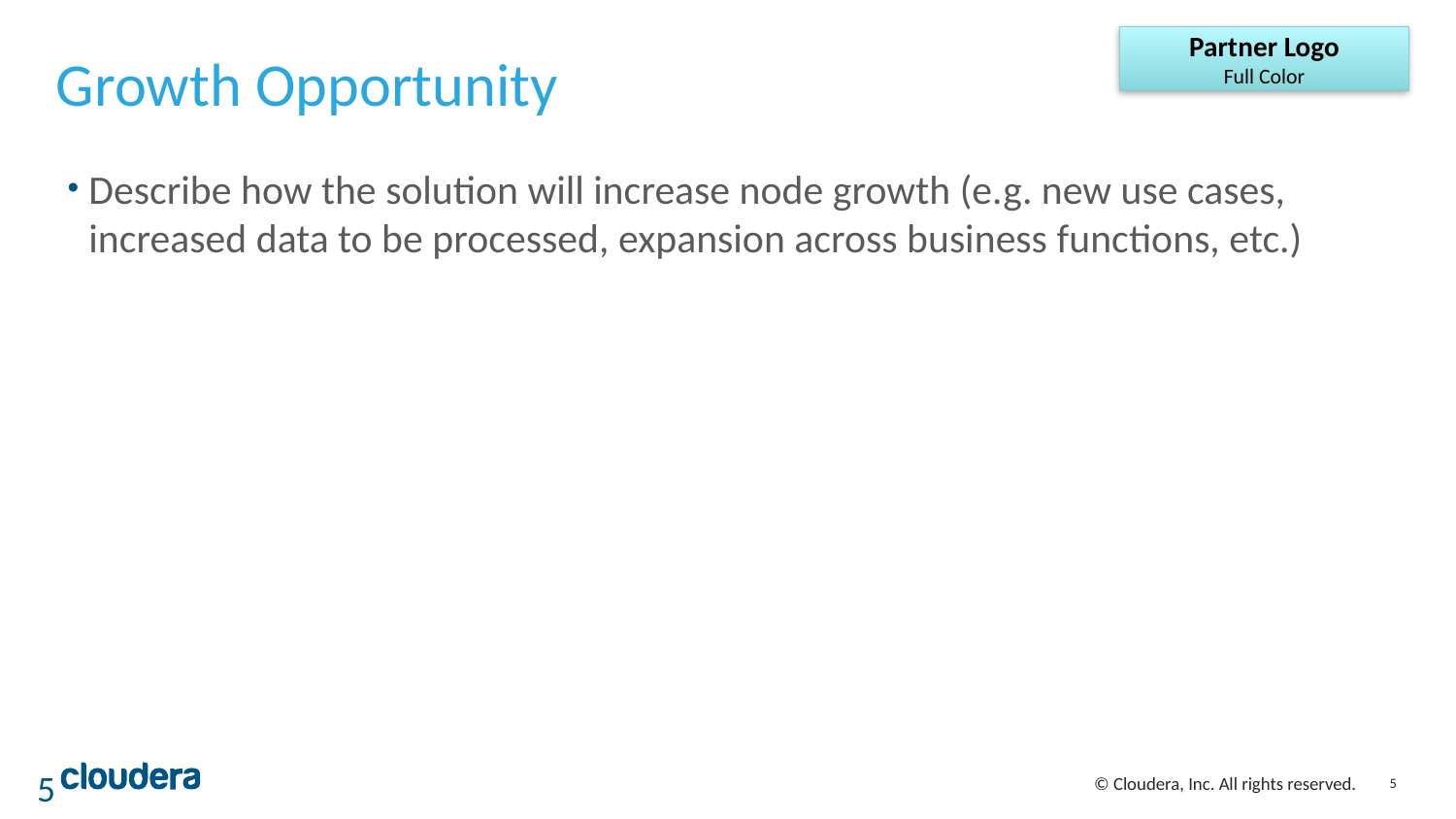

Partner Logo
Full Color
# Growth Opportunity
Describe how the solution will increase node growth (e.g. new use cases, increased data to be processed, expansion across business functions, etc.)
5